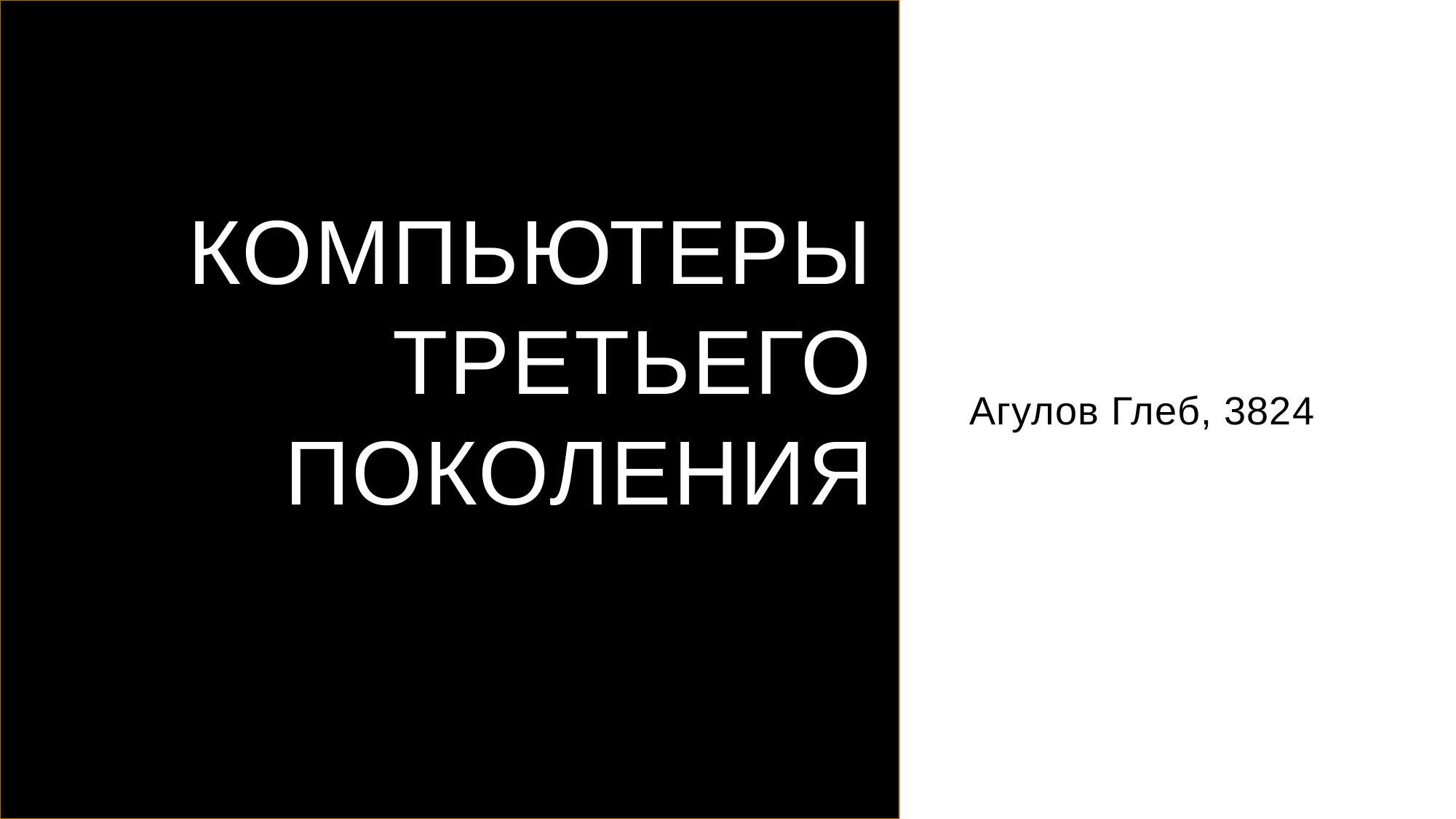

# КомпьюТеРЫ ТРЕТЬЕГО ПОКОЛЕНИЯ
Агулов Глеб, 3824